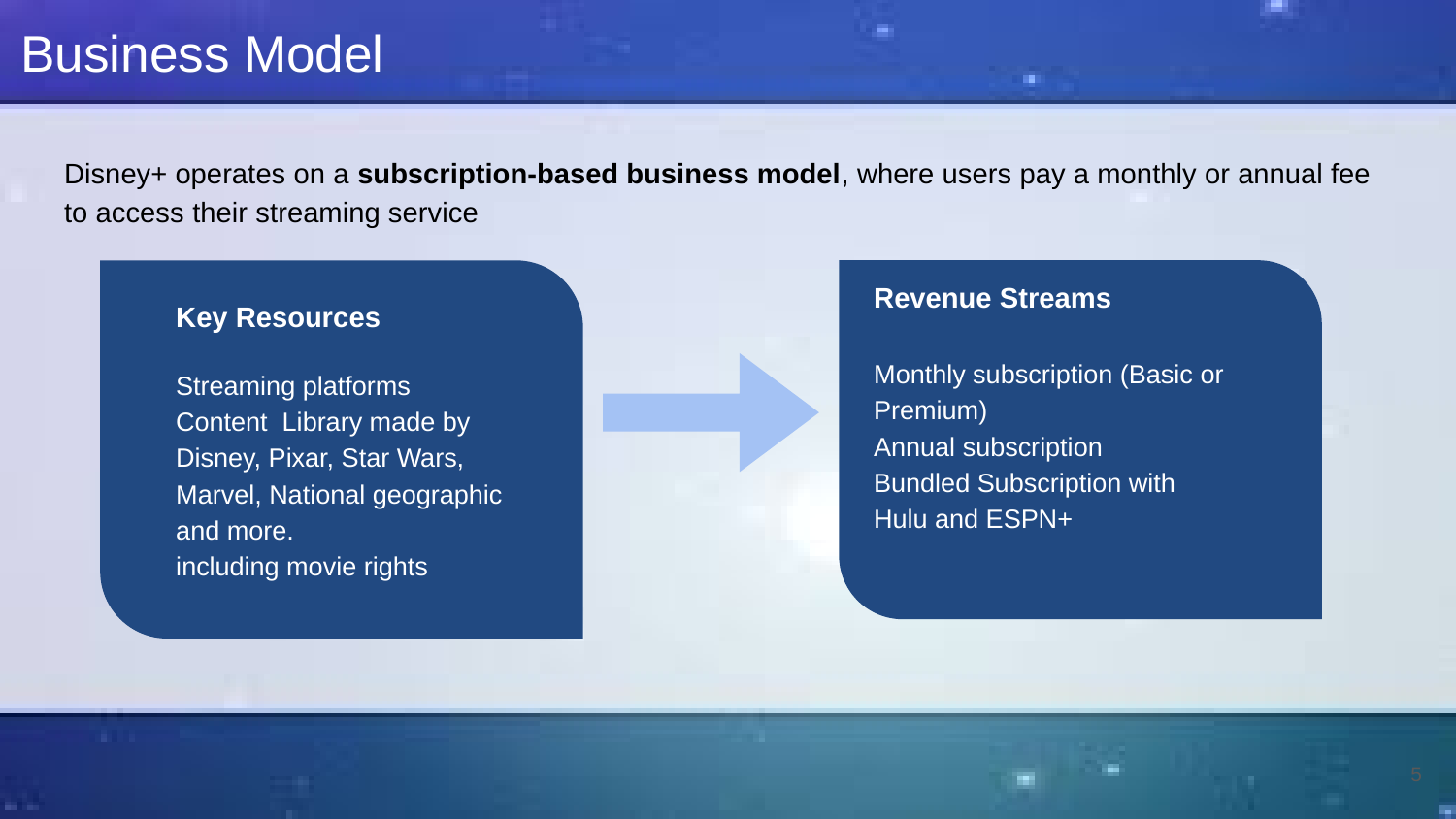

# Business Model
Disney+ operates on a subscription-based business model, where users pay a monthly or annual fee to access their streaming service

Revenue Streams

Monthly subscription (Basic or Premium)
Annual subscription
Bundled Subscription with Hulu and ESPN+

Key Resources

Streaming platforms
Content  Library made by Disney, Pixar, Star Wars, Marvel, National geographic and more.
including movie rights

5